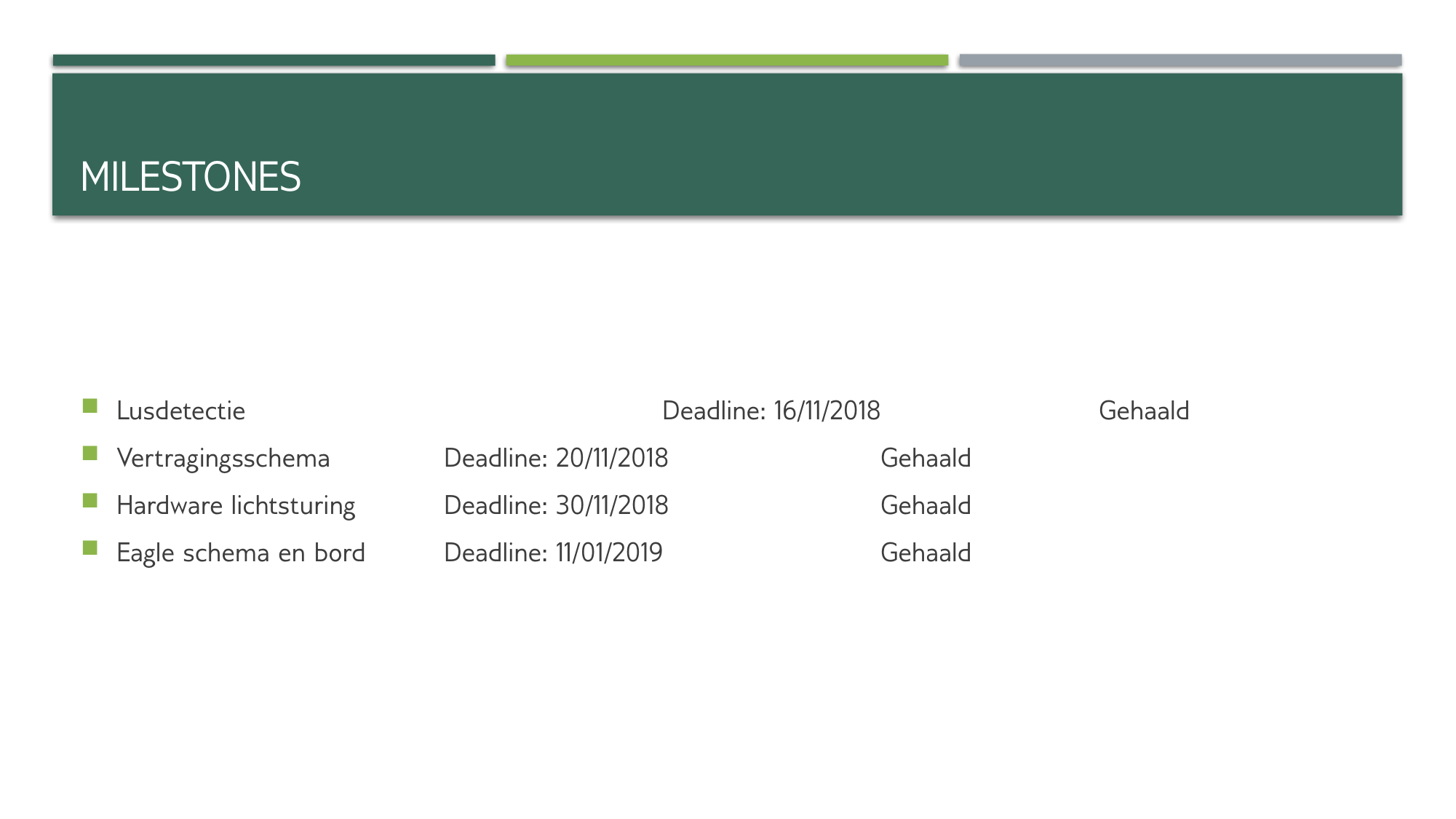

# Milestones
Lusdetectie				Deadline: 16/11/2018		Gehaald
Vertragingsschema		Deadline: 20/11/2018		Gehaald
Hardware lichtsturing 	Deadline: 30/11/2018		Gehaald
Eagle schema en bord	Deadline: 11/01/2019		Gehaald